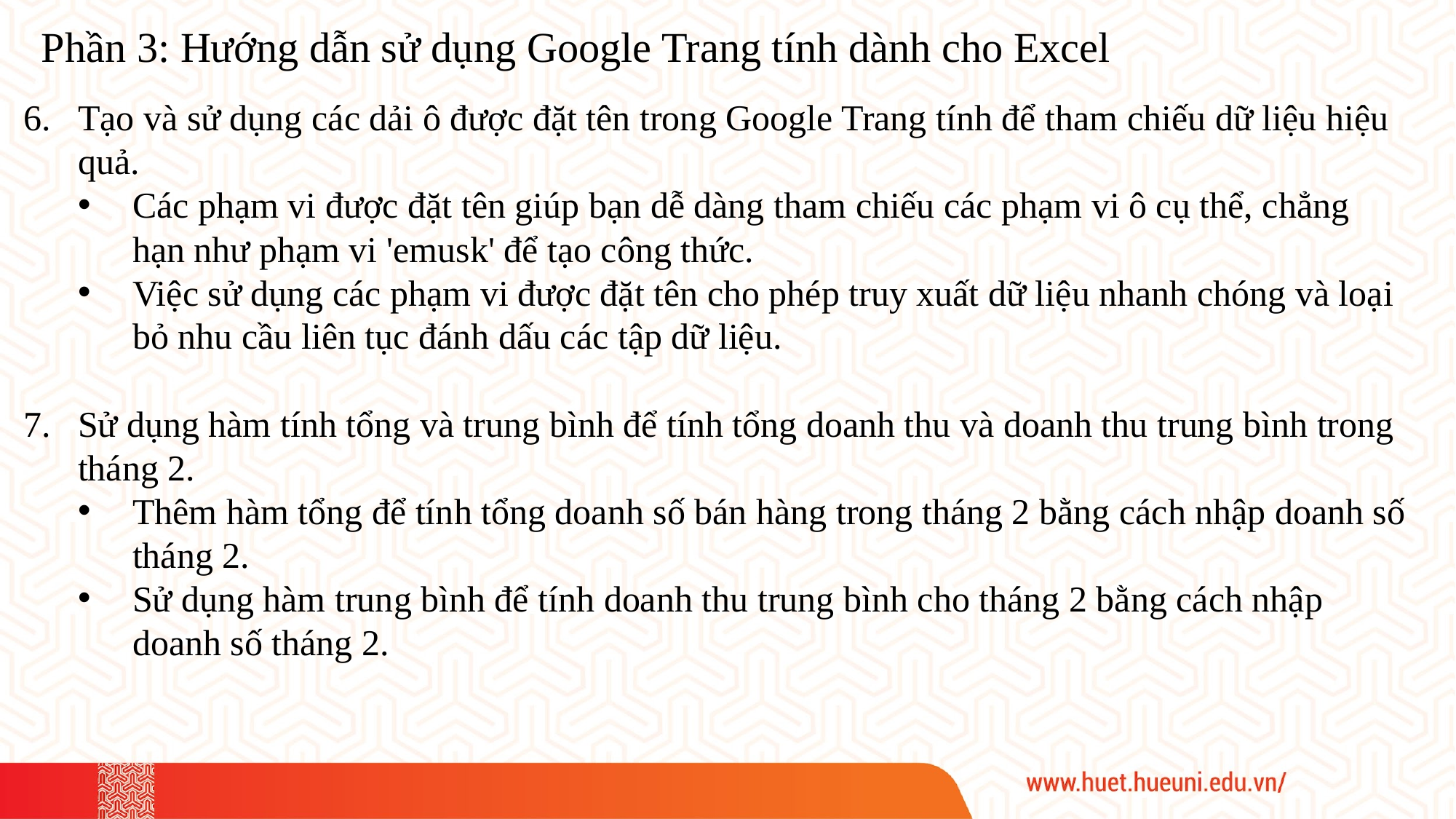

Phần 3: Hướng dẫn sử dụng Google Trang tính dành cho Excel

Tạo và sử dụng các dải ô được đặt tên trong Google Trang tính để tham chiếu dữ liệu hiệu quả.
Các phạm vi được đặt tên giúp bạn dễ dàng tham chiếu các phạm vi ô cụ thể, chẳng hạn như phạm vi 'emusk' để tạo công thức.
Việc sử dụng các phạm vi được đặt tên cho phép truy xuất dữ liệu nhanh chóng và loại bỏ nhu cầu liên tục đánh dấu các tập dữ liệu.

Sử dụng hàm tính tổng và trung bình để tính tổng doanh thu và doanh thu trung bình trong tháng 2.
Thêm hàm tổng để tính tổng doanh số bán hàng trong tháng 2 bằng cách nhập doanh số tháng 2.
Sử dụng hàm trung bình để tính doanh thu trung bình cho tháng 2 bằng cách nhập doanh số tháng 2.